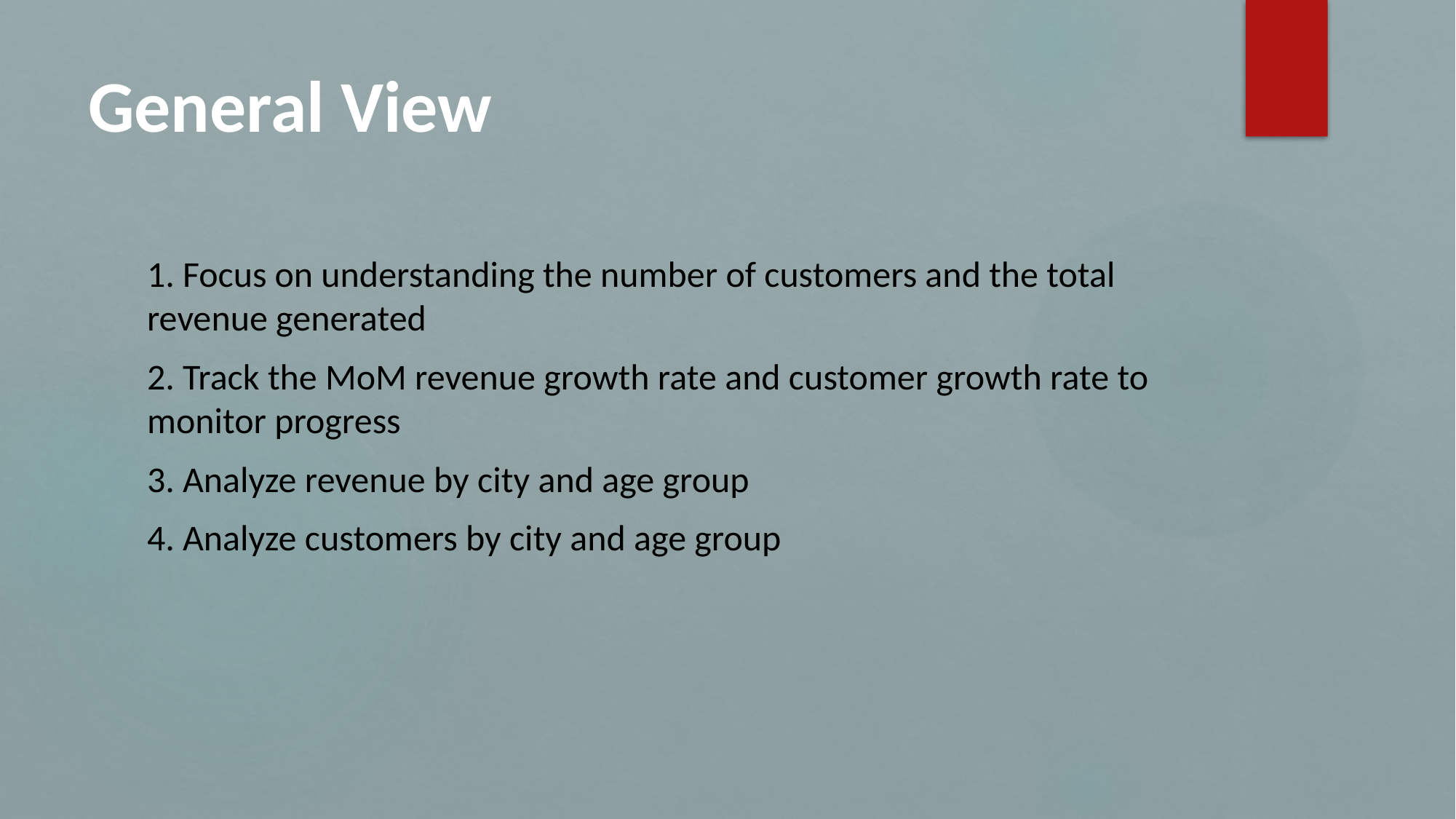

# General View
1. Focus on understanding the number of customers and the total revenue generated
2. Track the MoM revenue growth rate and customer growth rate to monitor progress
3. Analyze revenue by city and age group
4. Analyze customers by city and age group